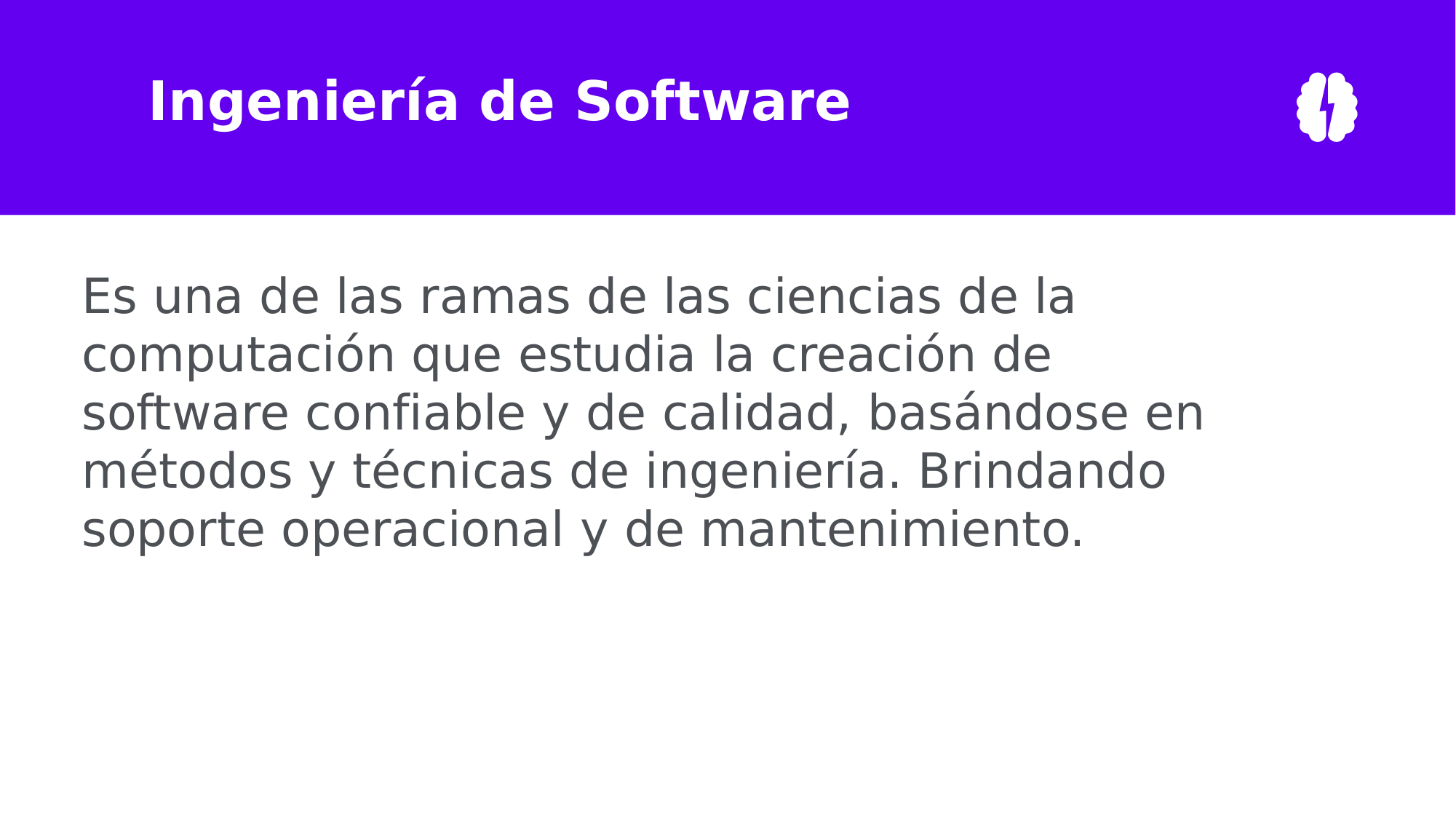

# Ingeniería de Software

Es una de las ramas de las ciencias de la computación que estudia la creación de software confiable y de calidad, basándose en métodos y técnicas de ingeniería. Brindando soporte operacional y de mantenimiento.